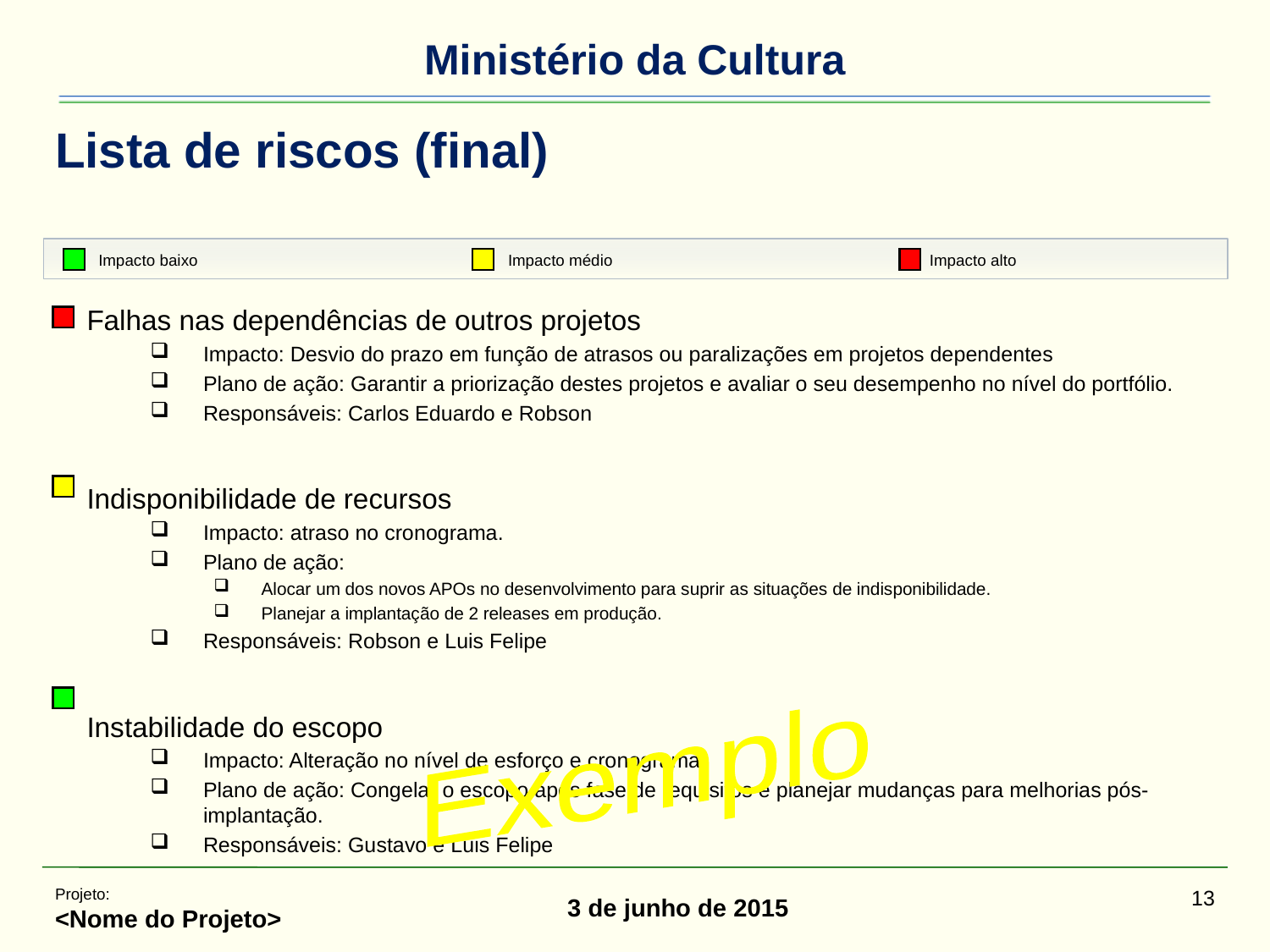

# Lista de riscos (final)

Impacto baixo
Impacto médio
Impacto alto

Falhas nas dependências de outros projetos
Impacto: Desvio do prazo em função de atrasos ou paralizações em projetos dependentes
Plano de ação: Garantir a priorização destes projetos e avaliar o seu desempenho no nível do portfólio.
Responsáveis: Carlos Eduardo e Robson

Indisponibilidade de recursos
Impacto: atraso no cronograma.
Plano de ação:
Alocar um dos novos APOs no desenvolvimento para suprir as situações de indisponibilidade.
Planejar a implantação de 2 releases em produção.
Responsáveis: Robson e Luis Felipe

Instabilidade do escopo
Impacto: Alteração no nível de esforço e cronograma.
Plano de ação: Congelar o escopo após fase de requisitos e planejar mudanças para melhorias pós-implantação.
Responsáveis: Gustavo e Luis Felipe

Exemplo
Projeto:
<Nome do Projeto>
13